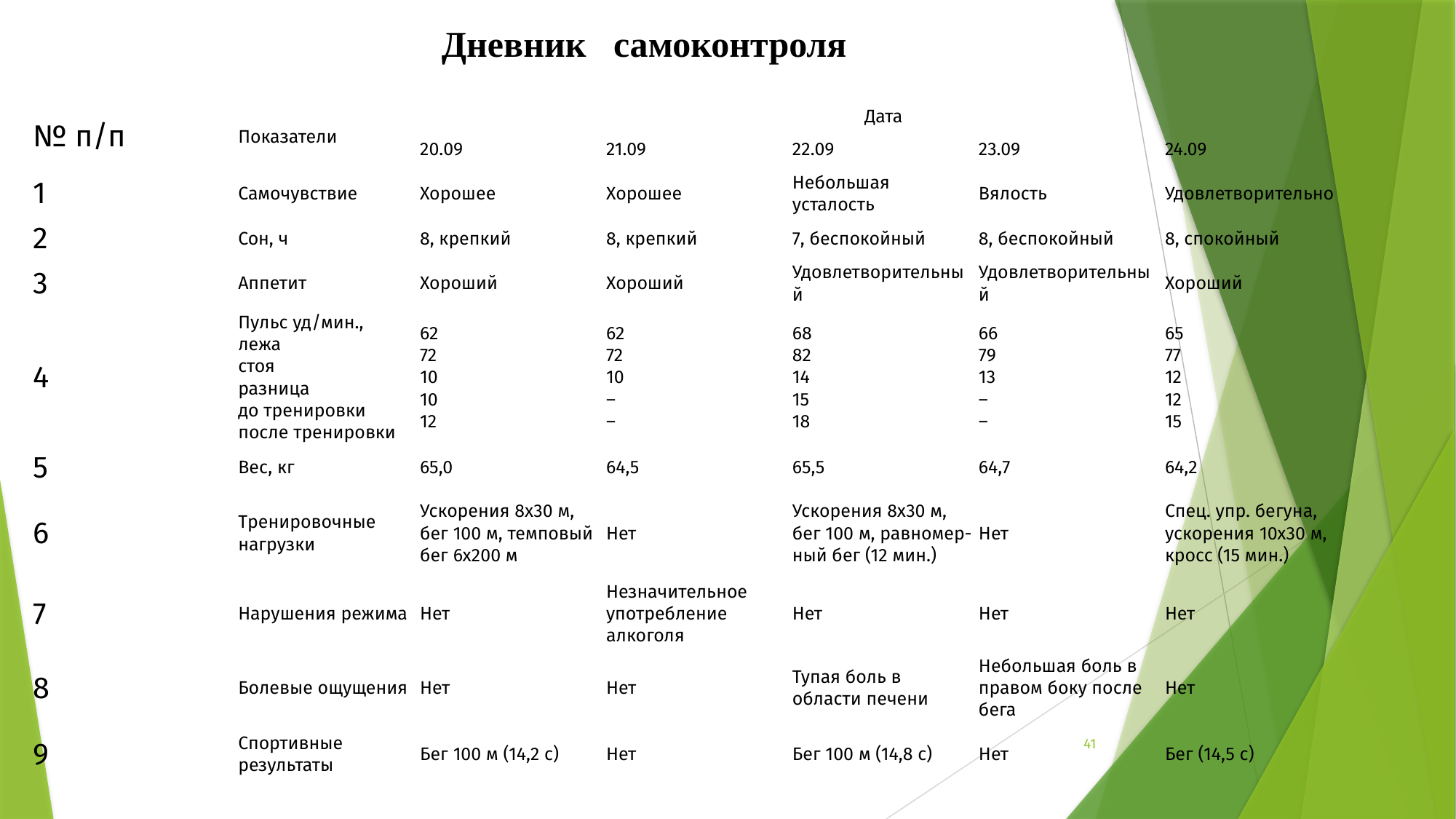

Дневник   самоконтроля
| № п/п | Показатели | Дата |  |  |  |  |
| --- | --- | --- | --- | --- | --- | --- |
|  |  | 20.09 | 21.09 | 22.09 | 23.09 | 24.09 |
| 1 | Самочувствие | Хорошее | Хорошее | Небольшая усталость | Вялость | Удовлетворительно |
| 2 | Сон, ч | 8, крепкий | 8, крепкий | 7, беспокойный | 8, беспокойный | 8, спокойный |
| 3 | Аппетит | Хороший | Хороший | Удовлетворительный | Удовлетворительный | Хороший |
| 4 | Пульс уд/мин., лежа стоя разница до тренировки после тренировки | 62 72 10 10 12 | 62 72 10 – – | 68 82 14 15 18 | 66 79 13 – – | 65 77 12 12 15 |
| 5 | Вес, кг | 65,0 | 64,5 | 65,5 | 64,7 | 64,2 |
| 6 | Тренировочные нагрузки | Ускорения 8х30 м, бег 100 м, темповый бег 6х200 м | Нет | Ускорения 8х30 м, бег 100 м, равномер-ный бег (12 мин.) | Нет | Спец. упр. бегуна, ускорения 10х30 м, кросс (15 мин.) |
| 7 | Нарушения режима | Нет | Незначительное употребление алкоголя | Нет | Нет | Нет |
| 8 | Болевые ощущения | Нет | Нет | Тупая боль в области печени | Небольшая боль в правом боку после бега | Нет |
| 9 | Спортивные результаты | Бег 100 м (14,2 с) | Нет | Бег 100 м (14,8 с) | Нет | Бег (14,5 с) |
41